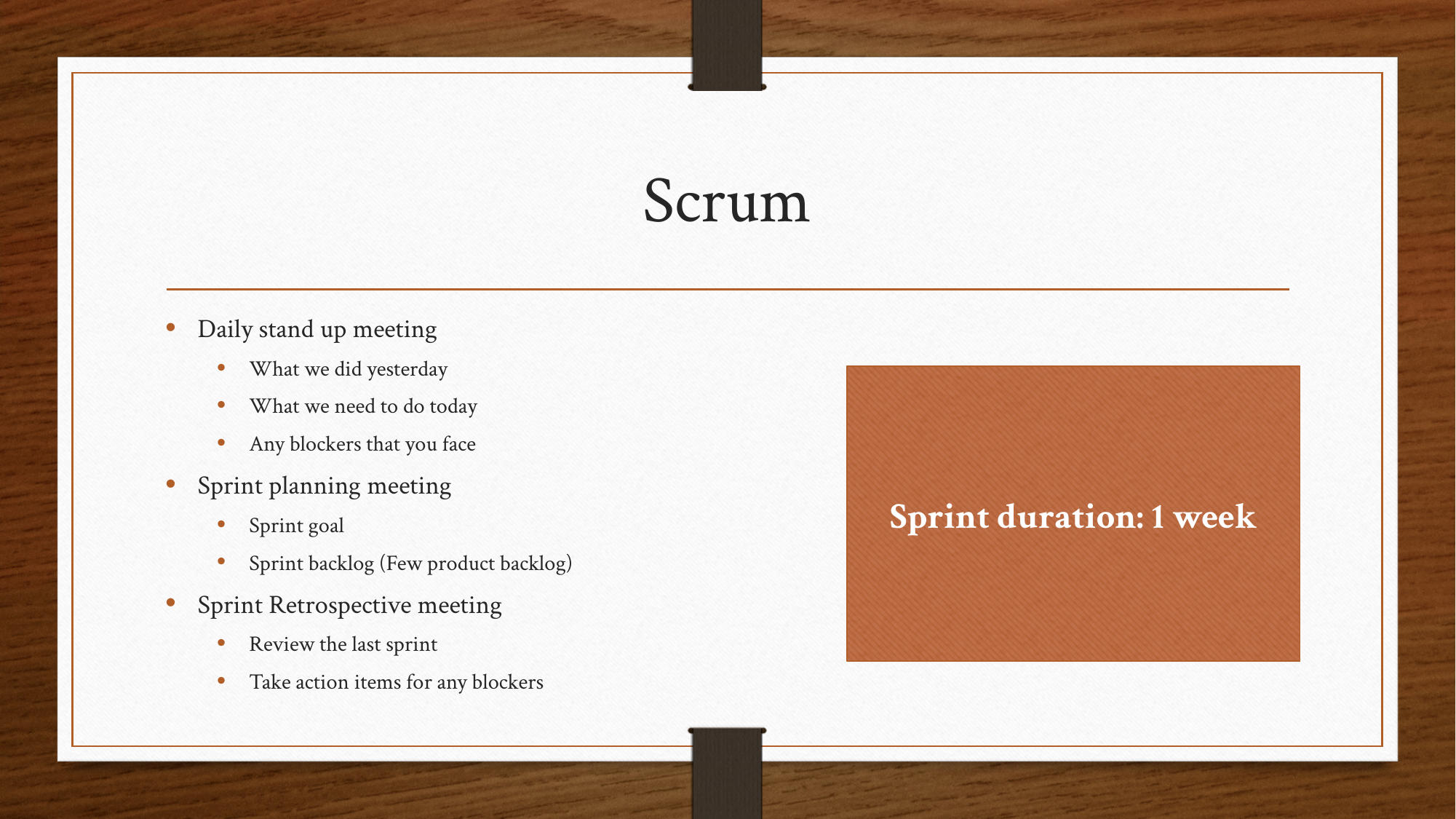

# Scrum
Daily stand up meeting
What we did yesterday
What we need to do today
Any blockers that you face
Sprint planning meeting
Sprint goal
Sprint backlog (Few product backlog)
Sprint Retrospective meeting
Review the last sprint
Take action items for any blockers
Sprint duration: 1 week